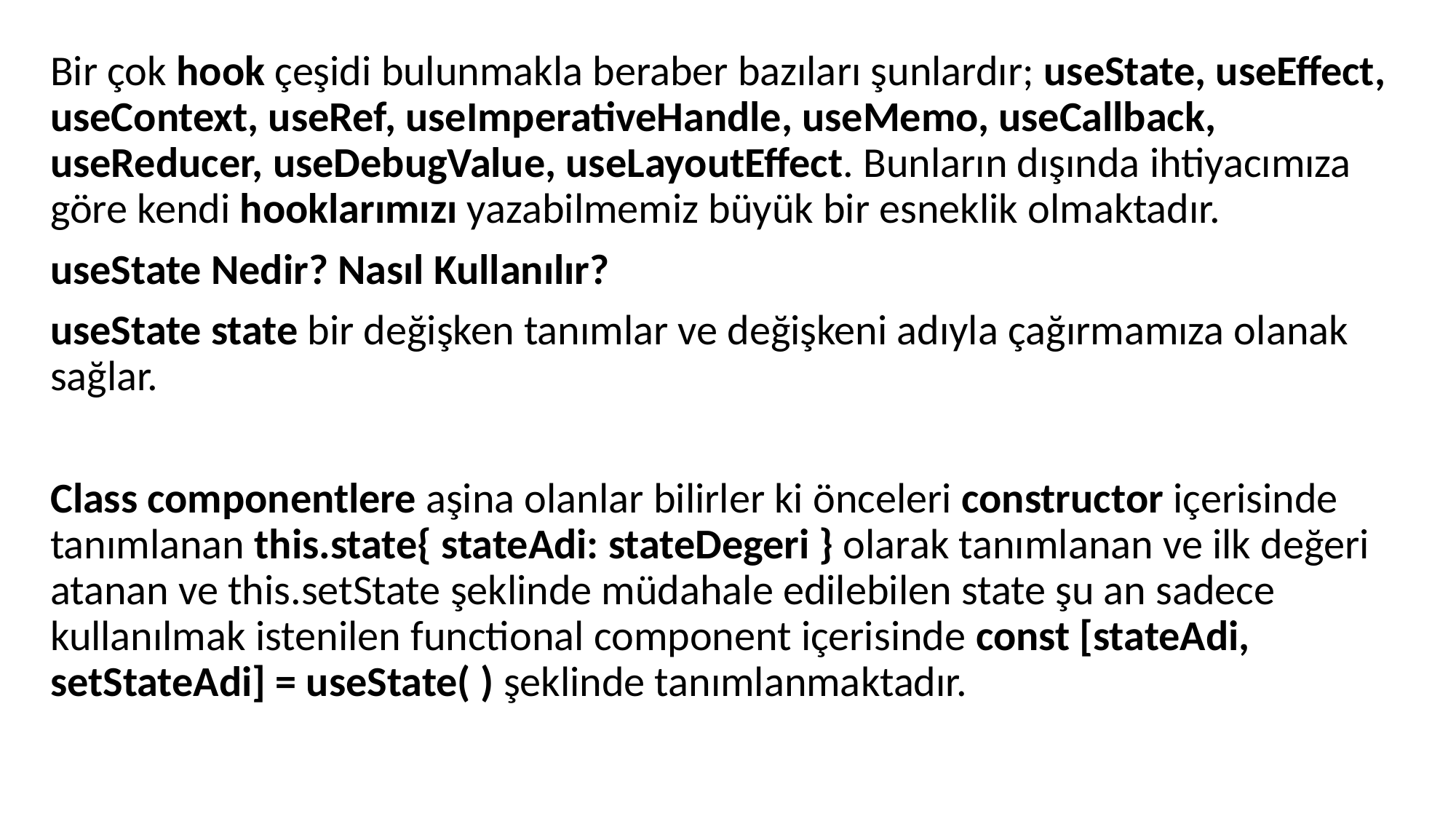

Bir çok hook çeşidi bulunmakla beraber bazıları şunlardır; useState, useEffect, useContext, useRef, useImperativeHandle, useMemo, useCallback, useReducer, useDebugValue, useLayoutEffect. Bunların dışında ihtiyacımıza göre kendi hooklarımızı yazabilmemiz büyük bir esneklik olmaktadır.
useState Nedir? Nasıl Kullanılır?
useState state bir değişken tanımlar ve değişkeni adıyla çağırmamıza olanak sağlar.

Class componentlere aşina olanlar bilirler ki önceleri constructor içerisinde tanımlanan this.state{ stateAdi: stateDegeri } olarak tanımlanan ve ilk değeri atanan ve this.setState şeklinde müdahale edilebilen state şu an sadece kullanılmak istenilen functional component içerisinde const [stateAdi, setStateAdi] = useState( ) şeklinde tanımlanmaktadır.